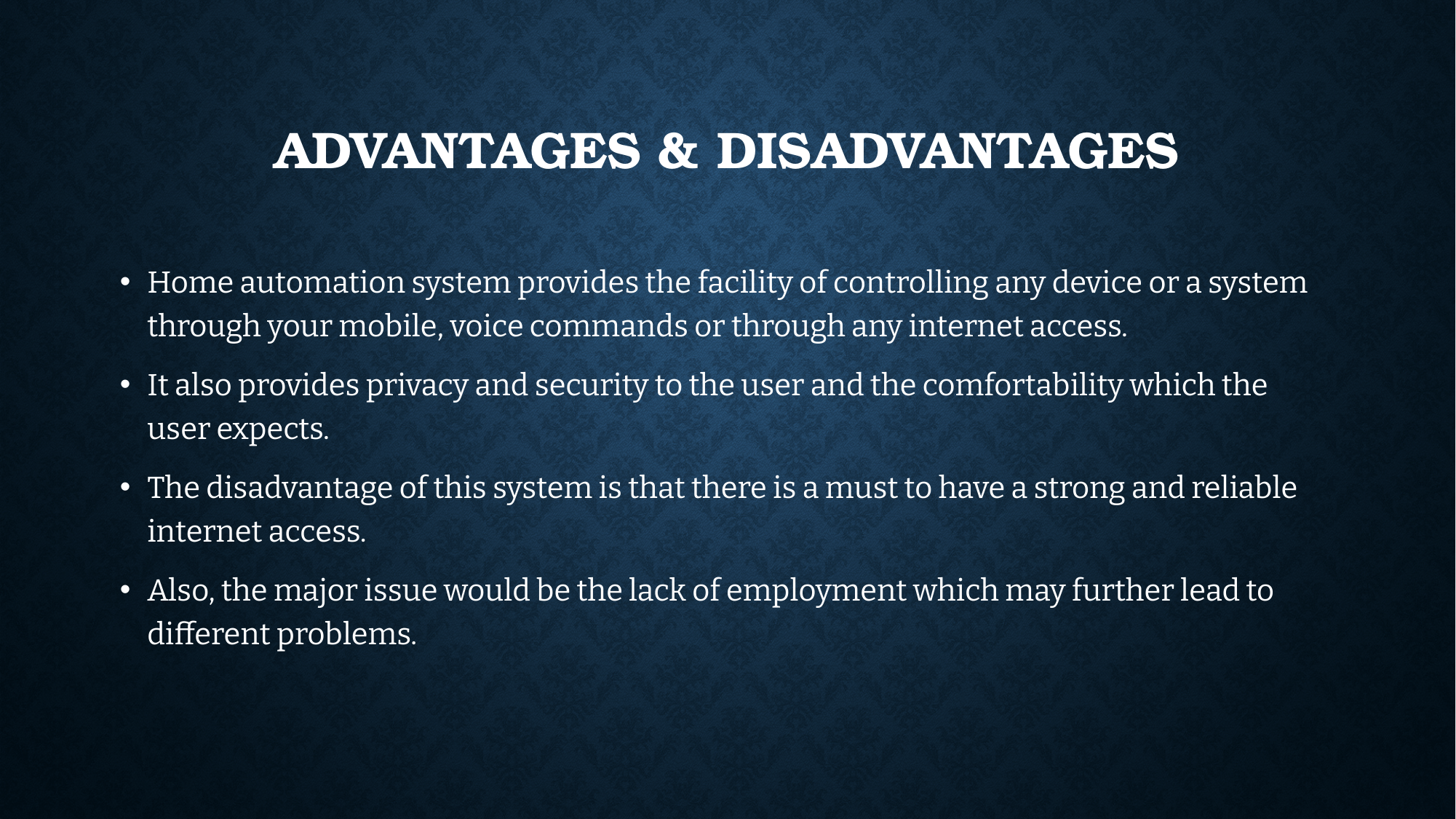

# Advantages & Disadvantages
Home automation system provides the facility of controlling any device or a system through your mobile, voice commands or through any internet access.
It also provides privacy and security to the user and the comfortability which the user expects.
The disadvantage of this system is that there is a must to have a strong and reliable internet access.
Also, the major issue would be the lack of employment which may further lead to different problems.